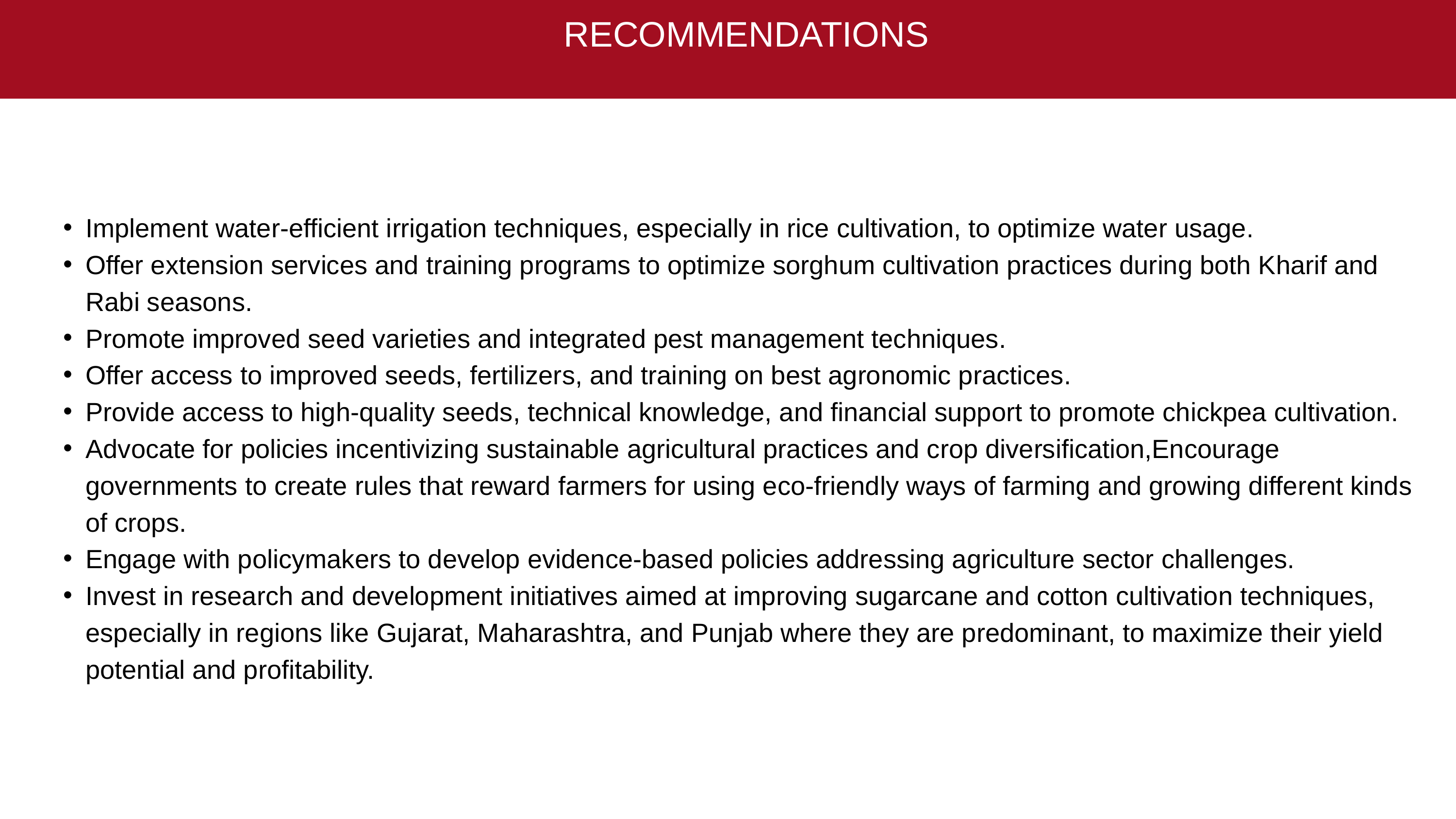

RECOMMENDATIONS

Implement water-efficient irrigation techniques, especially in rice cultivation, to optimize water usage.
Offer extension services and training programs to optimize sorghum cultivation practices during both Kharif and Rabi seasons.
Promote improved seed varieties and integrated pest management techniques.
Offer access to improved seeds, fertilizers, and training on best agronomic practices.
Provide access to high-quality seeds, technical knowledge, and financial support to promote chickpea cultivation.
Advocate for policies incentivizing sustainable agricultural practices and crop diversification,Encourage governments to create rules that reward farmers for using eco-friendly ways of farming and growing different kinds of crops.
Engage with policymakers to develop evidence-based policies addressing agriculture sector challenges.
Invest in research and development initiatives aimed at improving sugarcane and cotton cultivation techniques, especially in regions like Gujarat, Maharashtra, and Punjab where they are predominant, to maximize their yield potential and profitability.